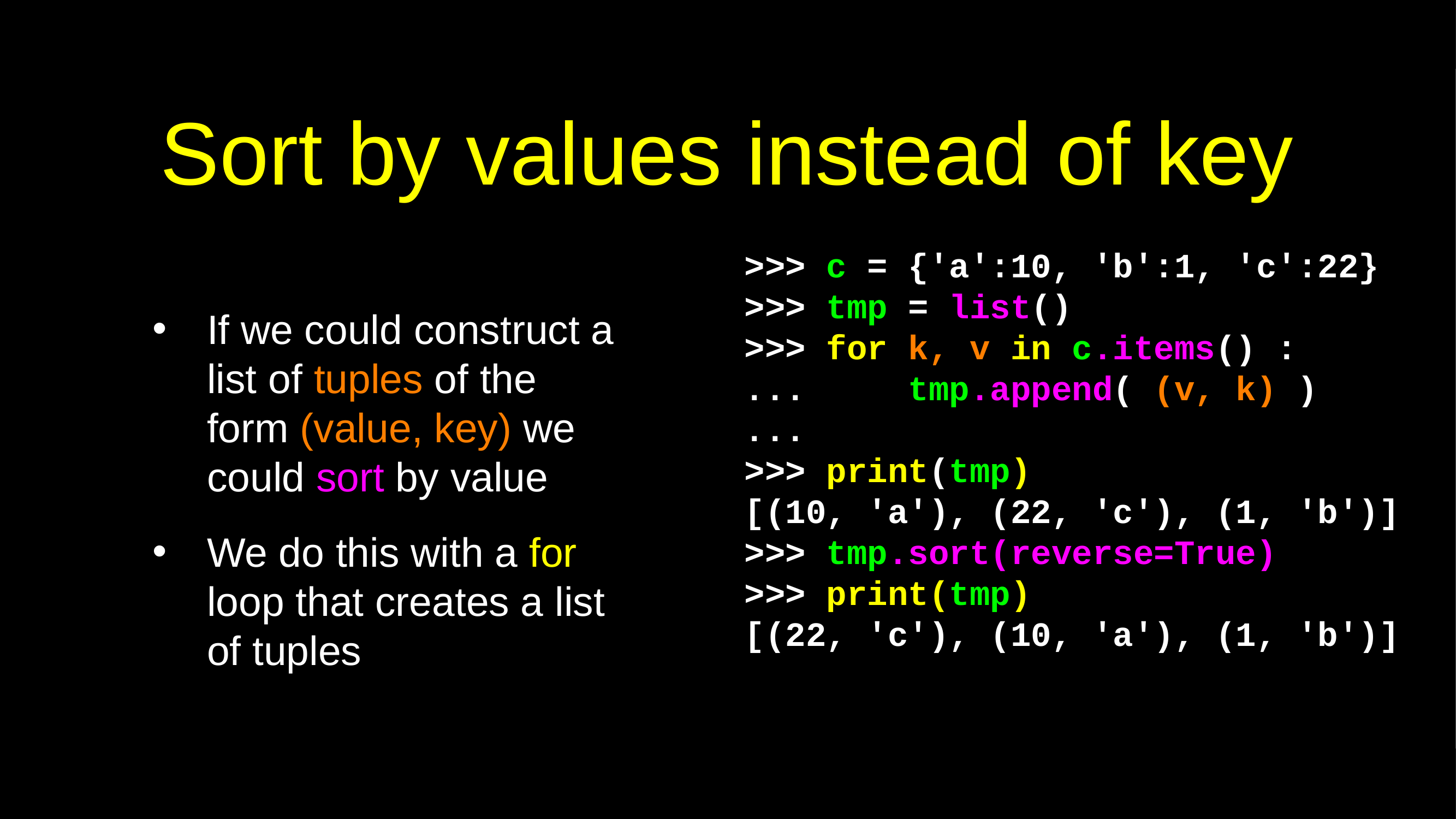

# Sort by values instead of key
If we could construct a list of tuples of the form (value, key) we could sort by value
We do this with a for loop that creates a list of tuples
>>> c = {'a':10, 'b':1, 'c':22}
>>> tmp = list()
>>> for k, v in c.items() :
...     tmp.append( (v, k) )
...
>>> print(tmp)
[(10, 'a'), (22, 'c'), (1, 'b')]
>>> tmp.sort(reverse=True)
>>> print(tmp)
[(22, 'c'), (10, 'a'), (1, 'b')]